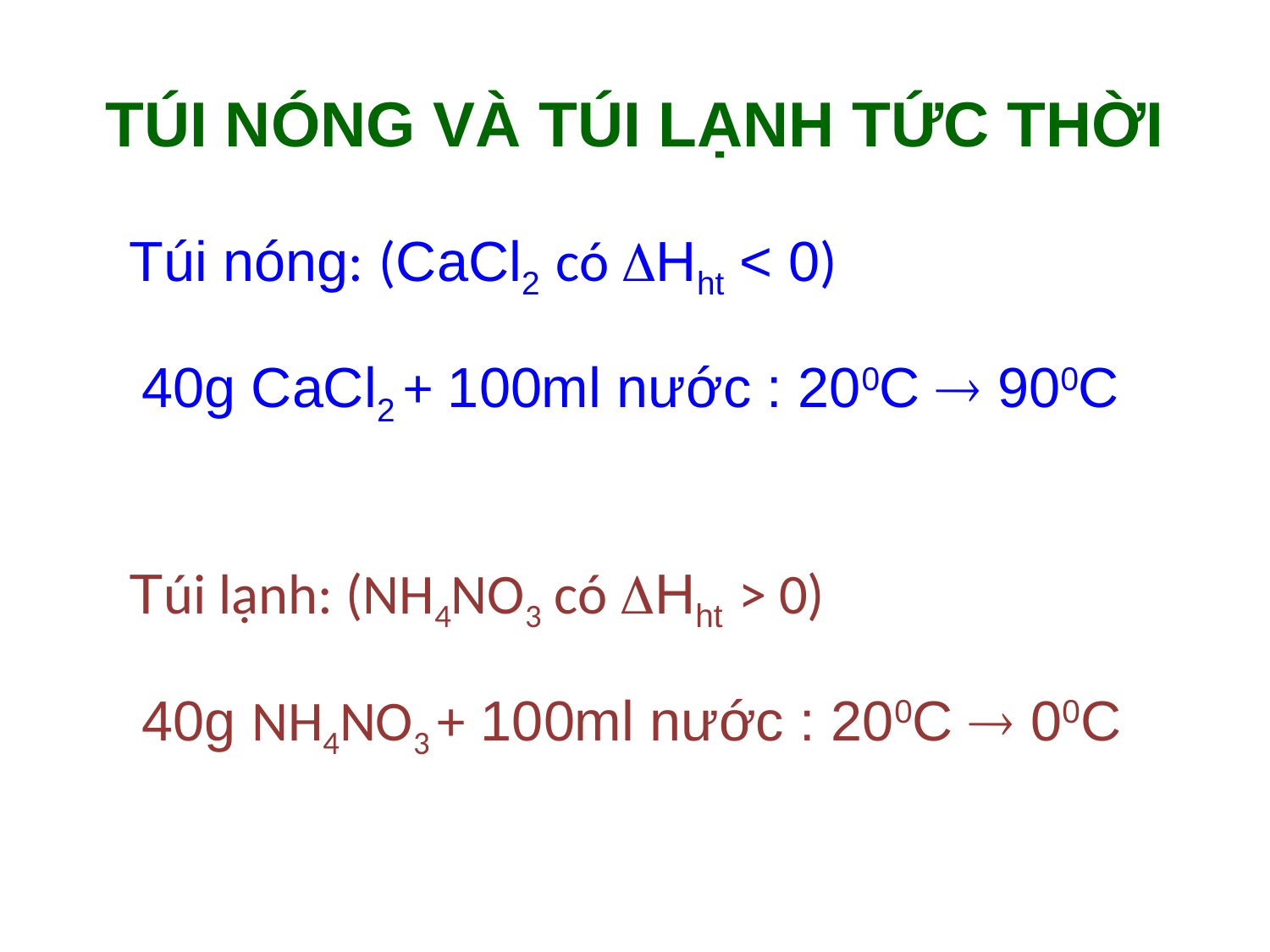

# TÚI NÓNG VÀ TÚI LẠNH TỨC THỜI
Túi nóng: (CaCl2 có ΔHht < 0)
 40g CaCl2 + 100ml nước : 200C → 900C

Túi lạnh: (NH4NO3 có ΔHht > 0)
 40g NH4NO3 + 100ml nước : 200C → 00C